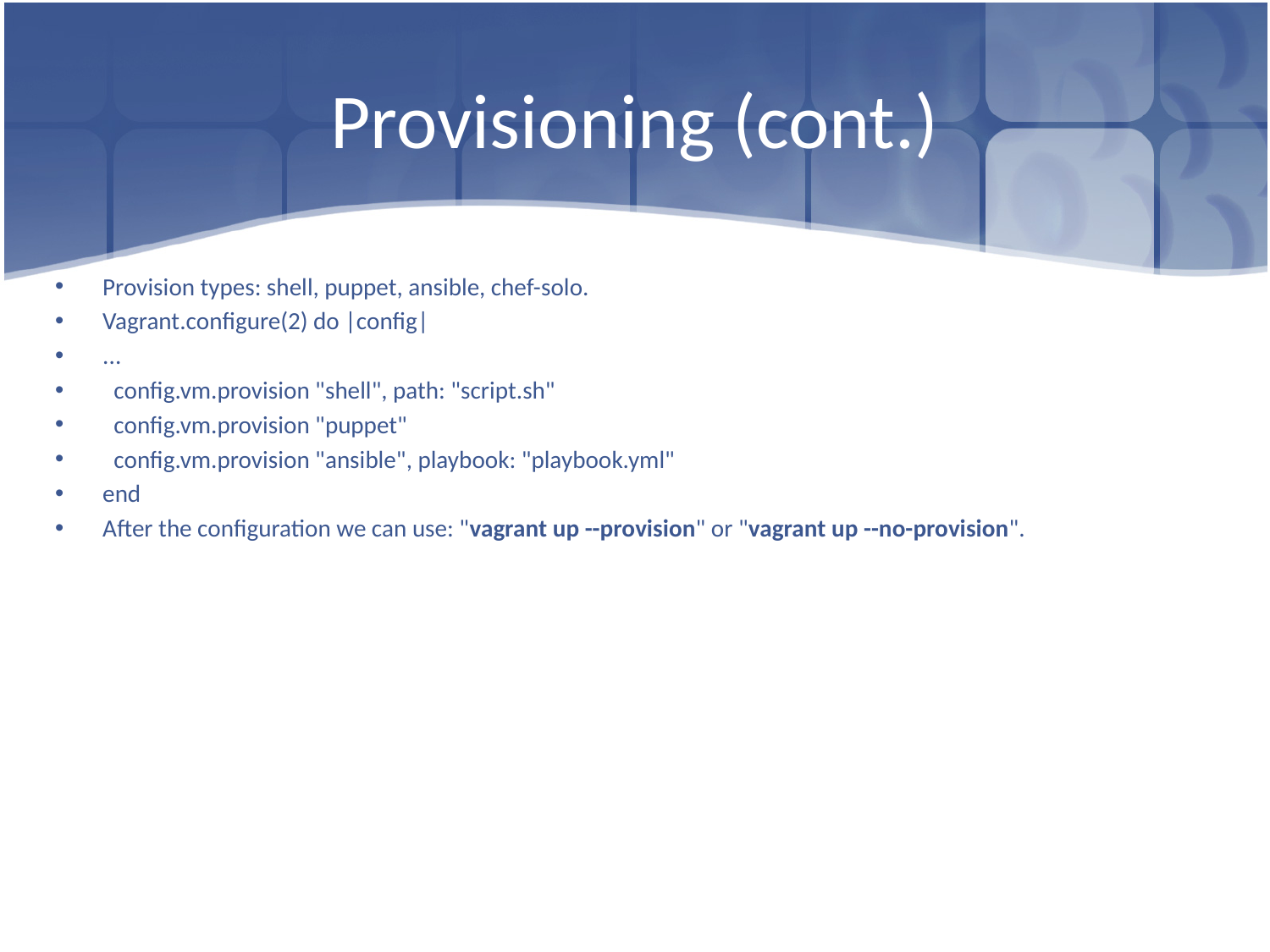

# Provisioning (cont.)
Provision types: shell, puppet, ansible, chef-solo.
Vagrant.configure(2) do |config|
...
  config.vm.provision "shell", path: "script.sh"
  config.vm.provision "puppet"
  config.vm.provision "ansible", playbook: "playbook.yml"
end
After the configuration we can use: "vagrant up --provision" or "vagrant up --no-provision".